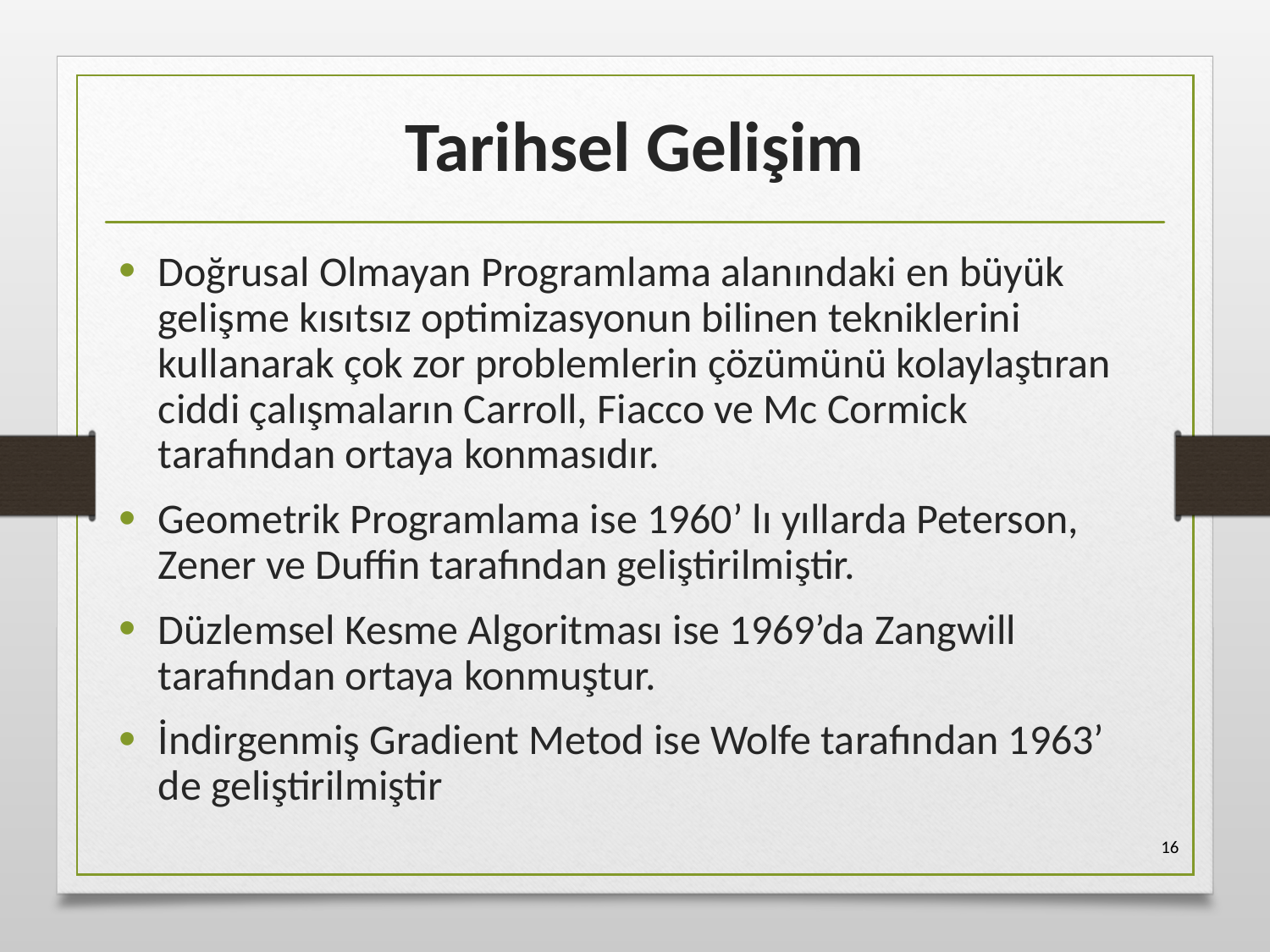

# Tarihsel Gelişim
Doğrusal Olmayan Programlama alanındaki en büyük gelişme kısıtsız optimizasyonun bilinen tekniklerini kullanarak çok zor problemlerin çözümünü kolaylaştıran ciddi çalışmaların Carroll, Fiacco ve Mc Cormick tarafından ortaya konmasıdır.
Geometrik Programlama ise 1960’ lı yıllarda Peterson, Zener ve Duffin tarafından geliştirilmiştir.
Düzlemsel Kesme Algoritması ise 1969’da Zangwill tarafından ortaya konmuştur.
İndirgenmiş Gradient Metod ise Wolfe tarafından 1963’ de geliştirilmiştir

16